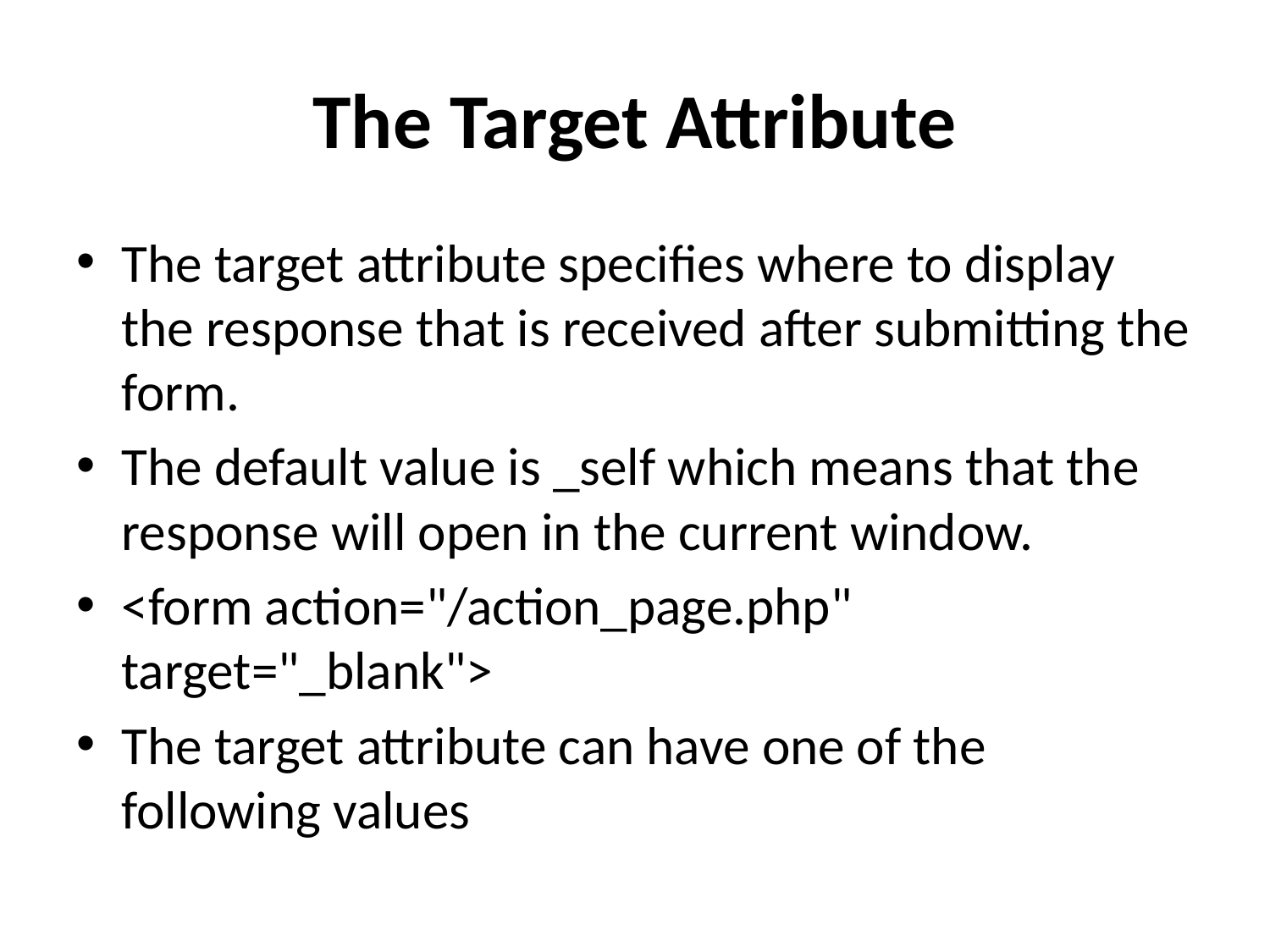

# The Target Attribute
The target attribute specifies where to display the response that is received after submitting the form.
The default value is _self which means that the response will open in the current window.
<form action="/action_page.php" target="_blank">
The target attribute can have one of the following values